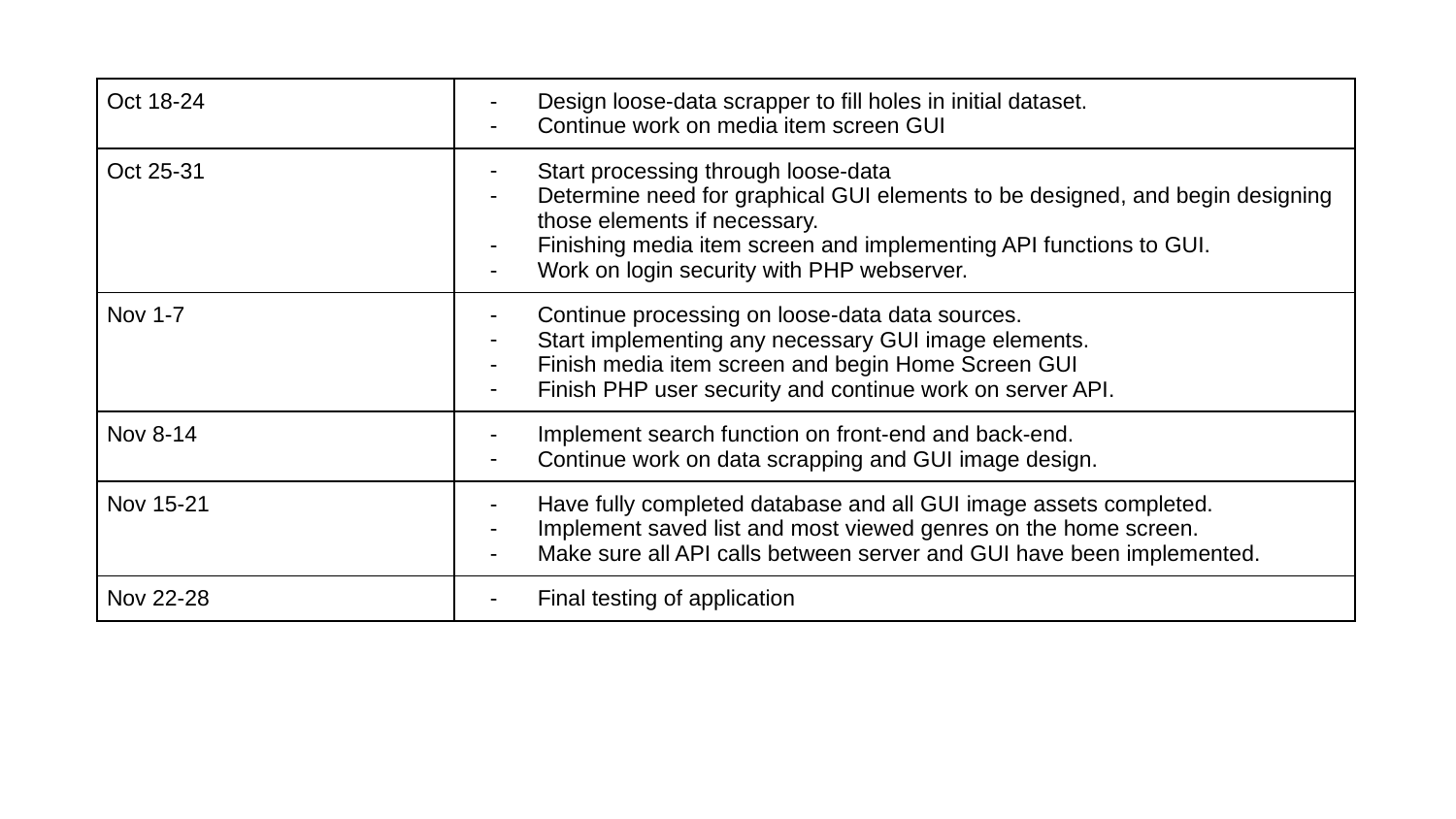

| Oct 18-24 | Design loose-data scrapper to fill holes in initial dataset. Continue work on media item screen GUI |
| --- | --- |
| Oct 25-31 | Start processing through loose-data Determine need for graphical GUI elements to be designed, and begin designing those elements if necessary. Finishing media item screen and implementing API functions to GUI. Work on login security with PHP webserver. |
| Nov 1-7 | Continue processing on loose-data data sources. Start implementing any necessary GUI image elements. Finish media item screen and begin Home Screen GUI Finish PHP user security and continue work on server API. |
| Nov 8-14 | Implement search function on front-end and back-end. Continue work on data scrapping and GUI image design. |
| Nov 15-21 | Have fully completed database and all GUI image assets completed. Implement saved list and most viewed genres on the home screen. Make sure all API calls between server and GUI have been implemented. |
| Nov 22-28 | Final testing of application |